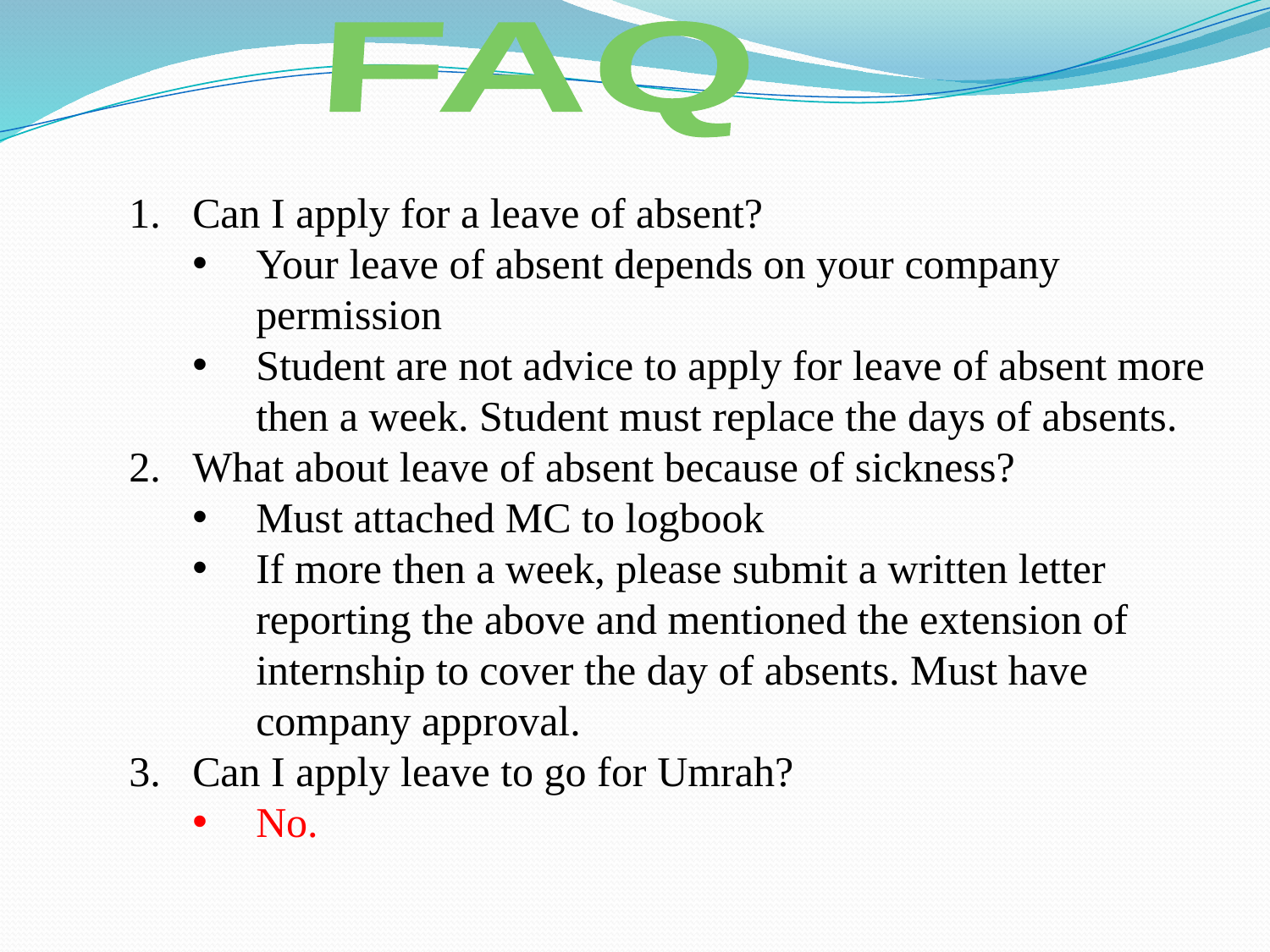

FAQ
Can I apply for a leave of absent?
Your leave of absent depends on your company permission
Student are not advice to apply for leave of absent more then a week. Student must replace the days of absents.
What about leave of absent because of sickness?
Must attached MC to logbook
If more then a week, please submit a written letter reporting the above and mentioned the extension of internship to cover the day of absents. Must have company approval.
Can I apply leave to go for Umrah?
No.